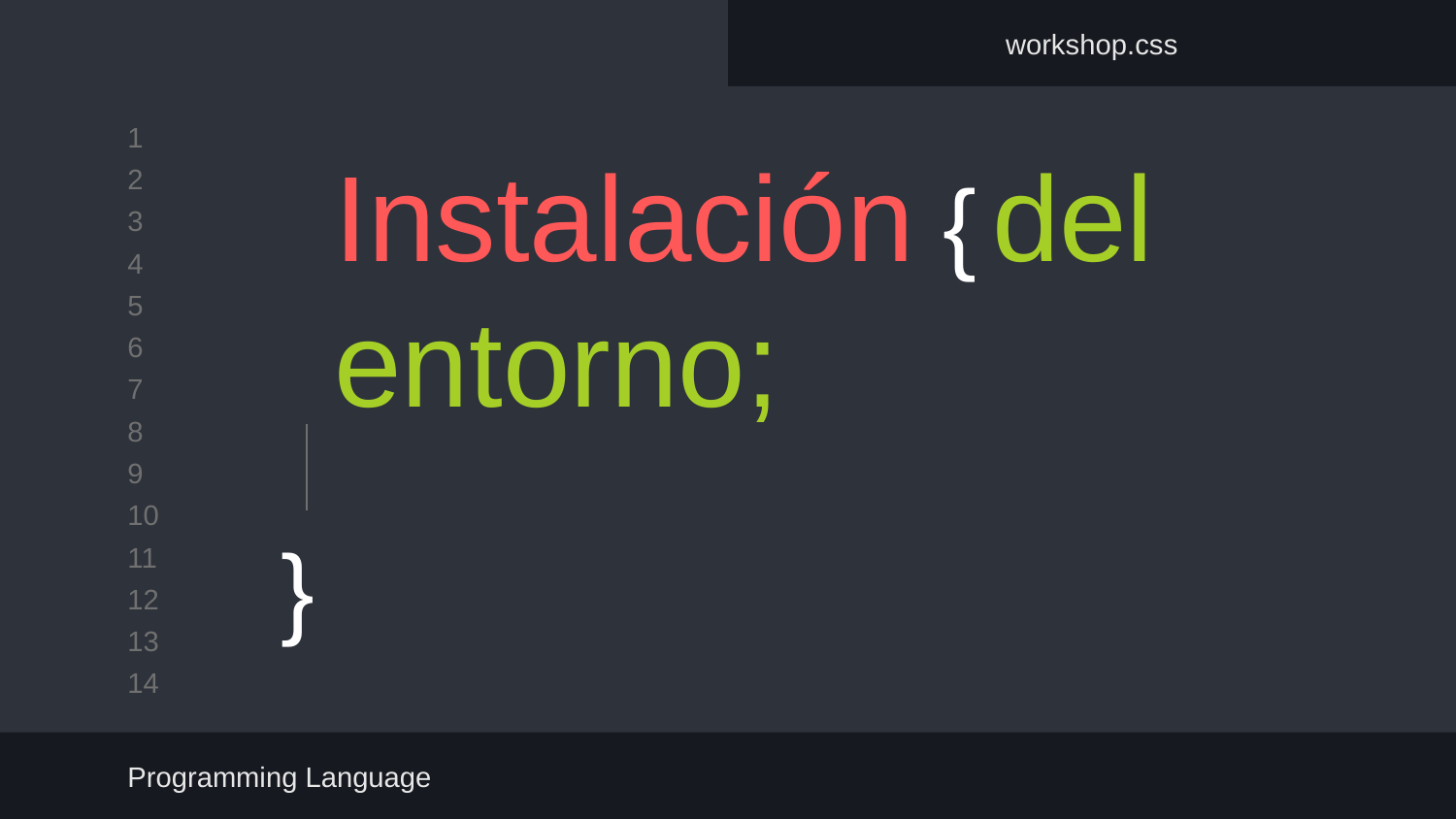

workshop.css
# Instalación { del entorno;
}
Programming Language